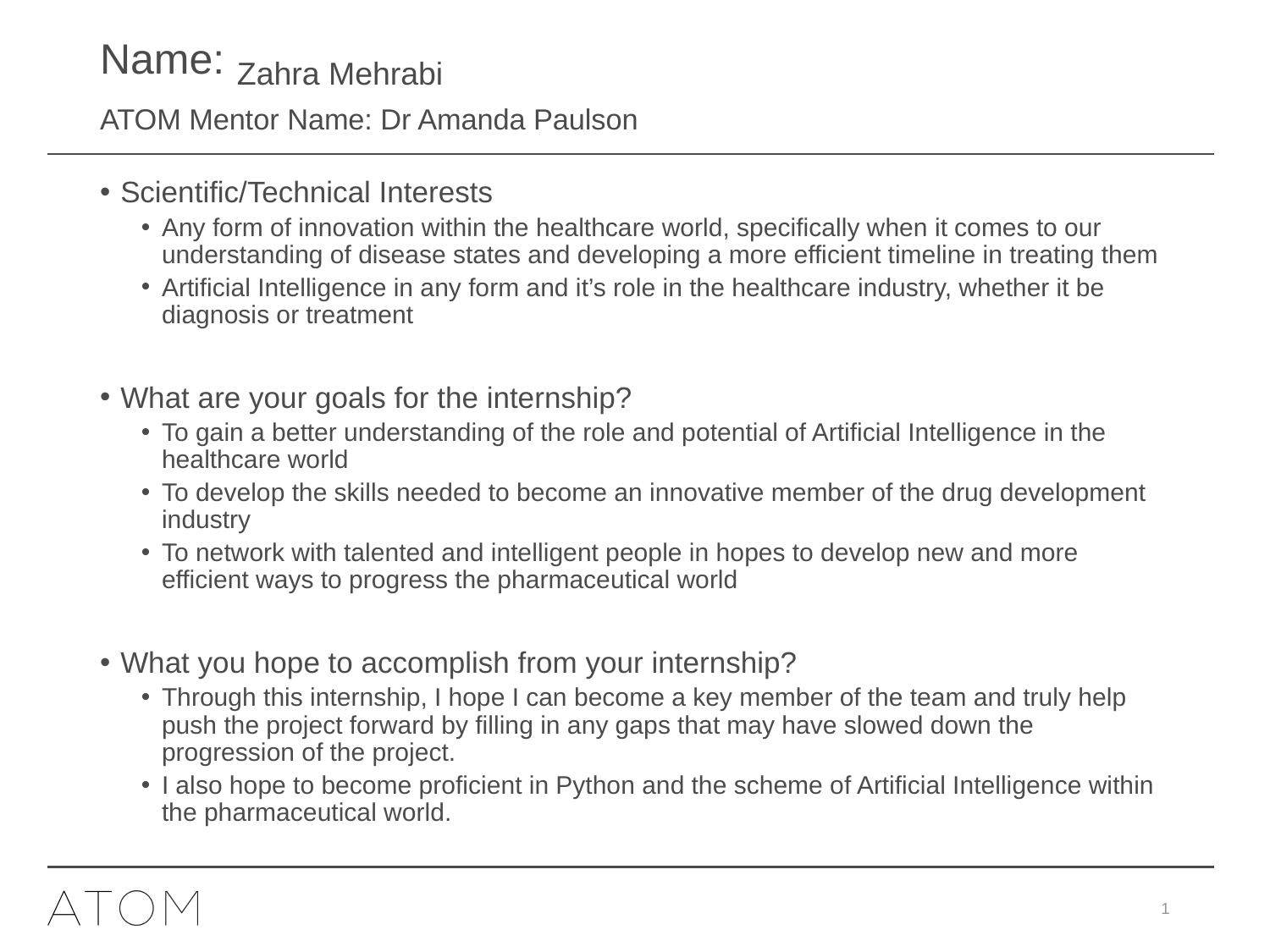

# Name:
Zahra Mehrabi
ATOM Mentor Name: Dr Amanda Paulson

Scientific/Technical Interests
Any form of innovation within the healthcare world, specifically when it comes to our understanding of disease states and developing a more efficient timeline in treating them
Artificial Intelligence in any form and it’s role in the healthcare industry, whether it be diagnosis or treatment

What are your goals for the internship?
To gain a better understanding of the role and potential of Artificial Intelligence in the healthcare world
To develop the skills needed to become an innovative member of the drug development industry
To network with talented and intelligent people in hopes to develop new and more efficient ways to progress the pharmaceutical world

What you hope to accomplish from your internship?
Through this internship, I hope I can become a key member of the team and truly help push the project forward by filling in any gaps that may have slowed down the progression of the project.
I also hope to become proficient in Python and the scheme of Artificial Intelligence within the pharmaceutical world.
1